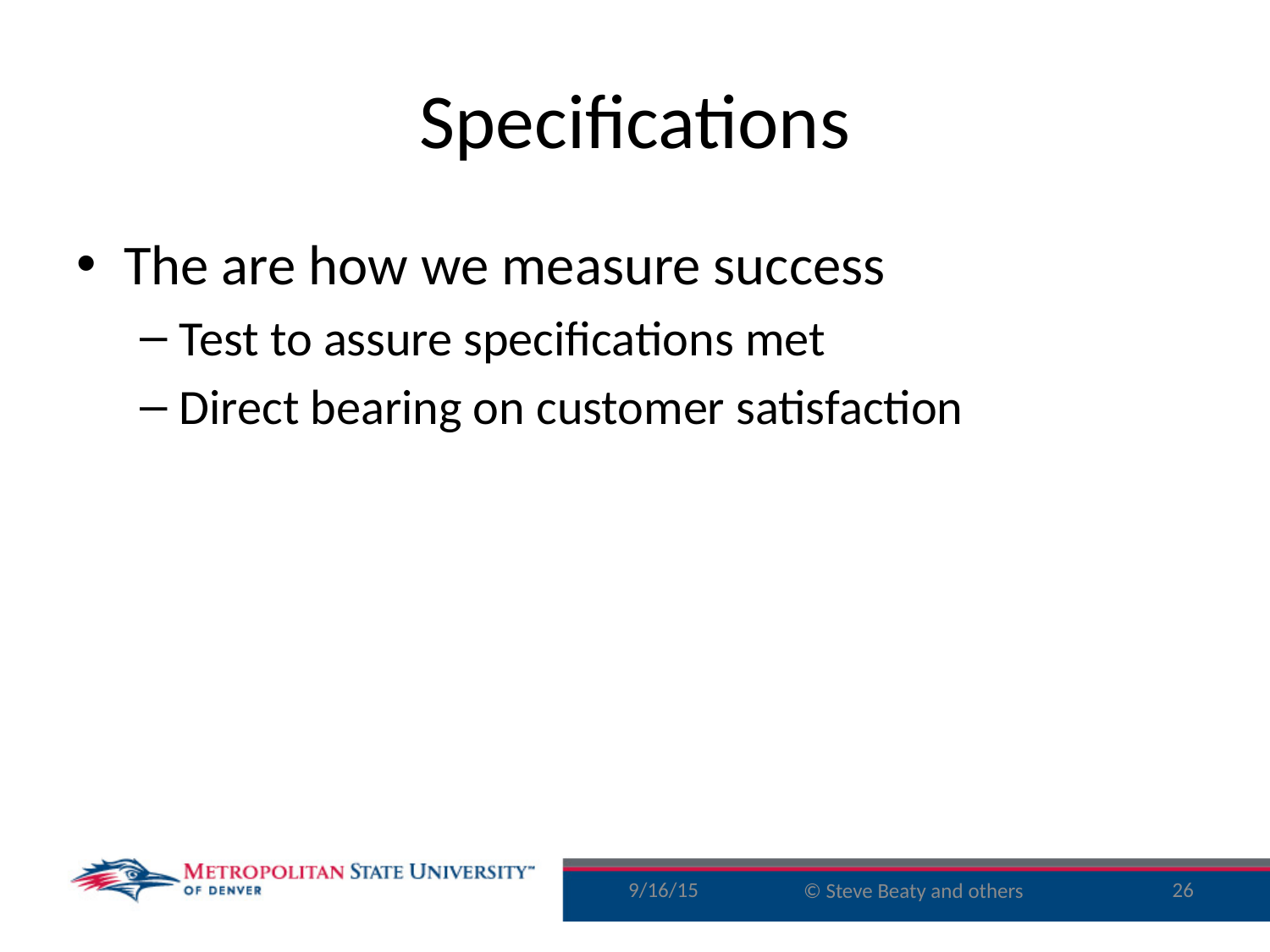

# Specifications
The are how we measure success
Test to assure specifications met
Direct bearing on customer satisfaction
9/16/15
26
© Steve Beaty and others